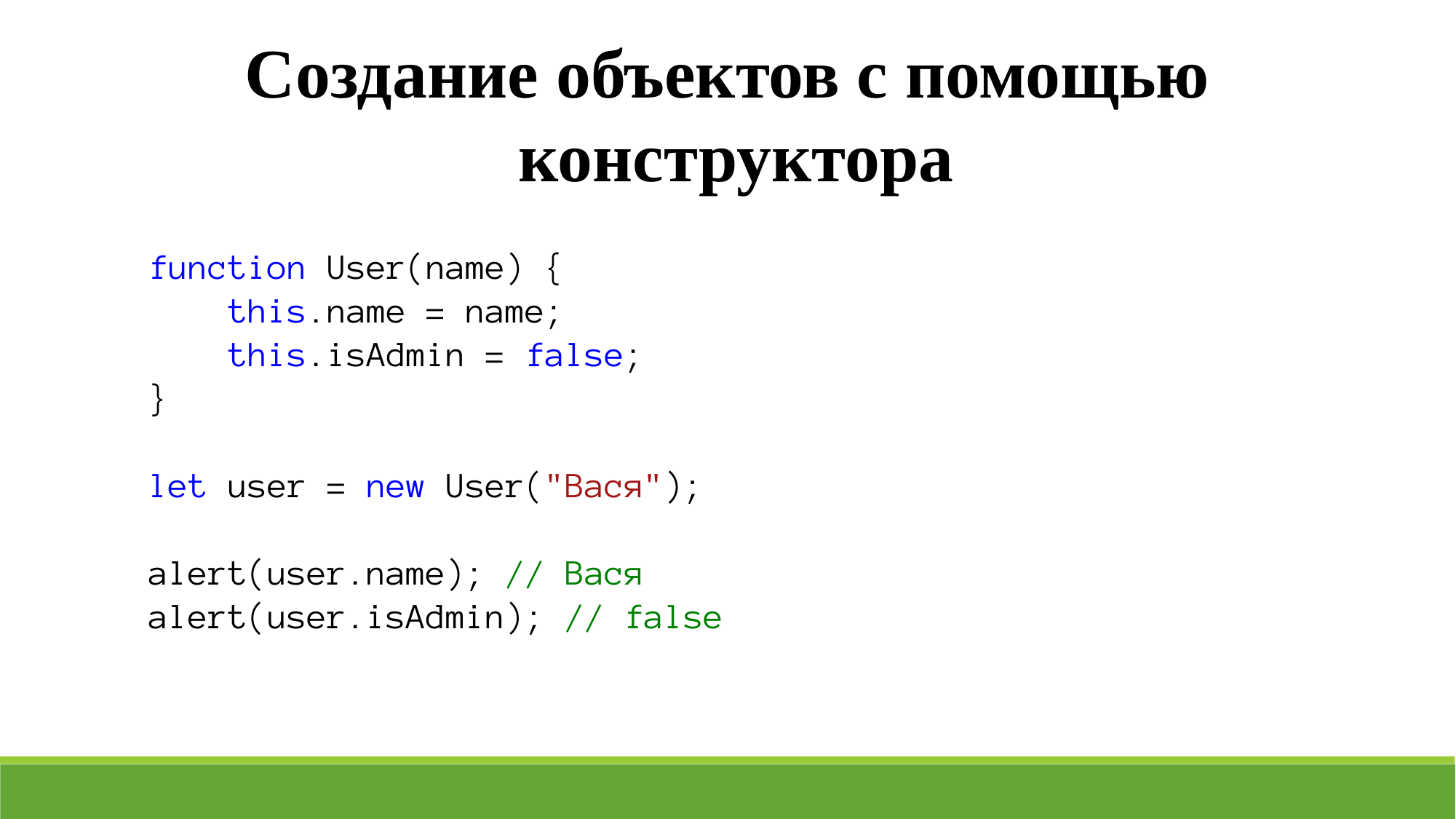

Создание объектов с помощью
 конструктора
function User(name) {
    this.name = name;
    this.isAdmin = false;
}

let user = new User("Вася");

alert(user.name); // Вася
alert(user.isAdmin); // false